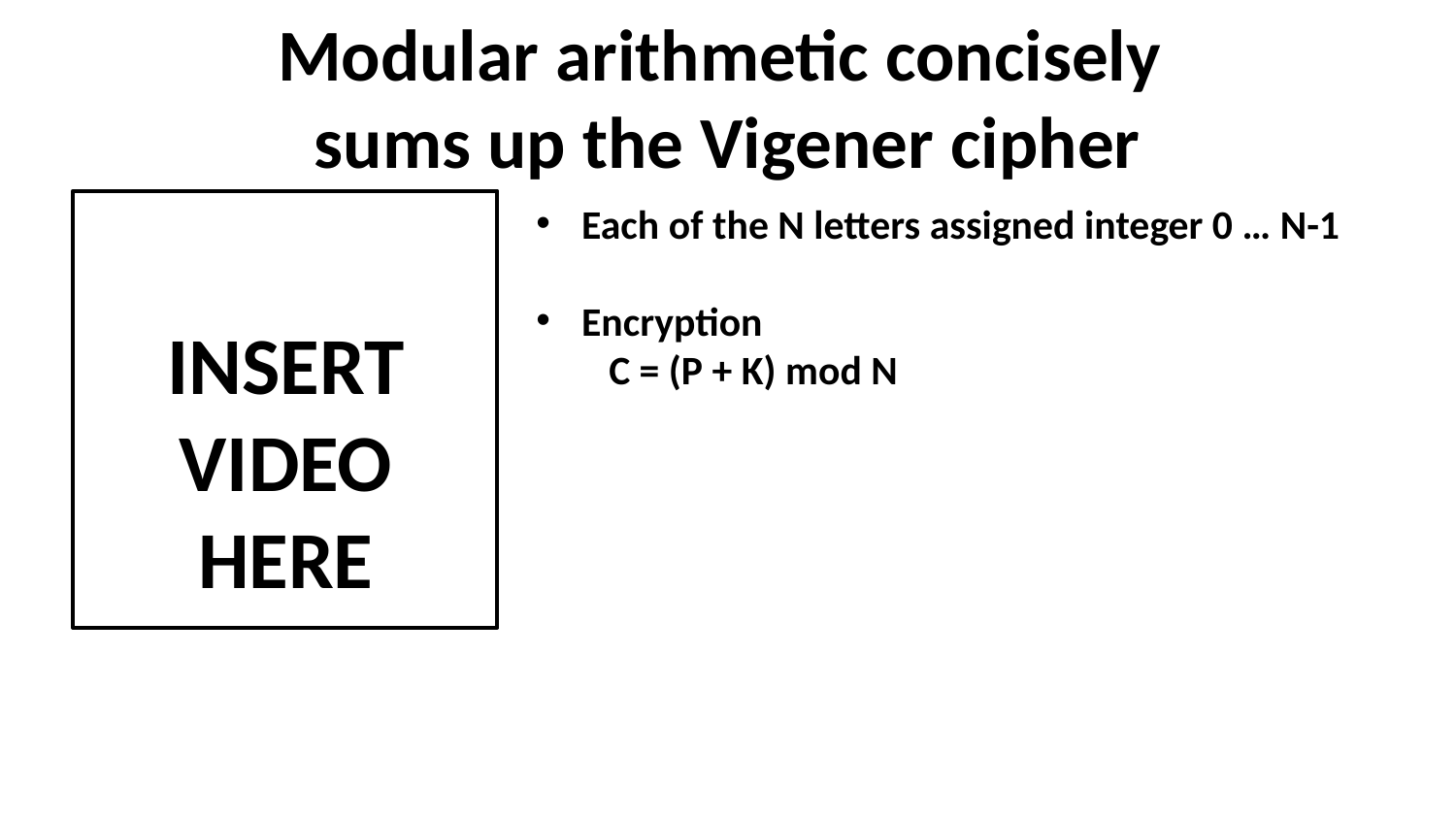

# Modular arithmetic concisely sums up the Vigener cipher

INSERT
VIDEO
HERE
Each of the N letters assigned integer 0 … N-1

Encryption
C = (P + K) mod N